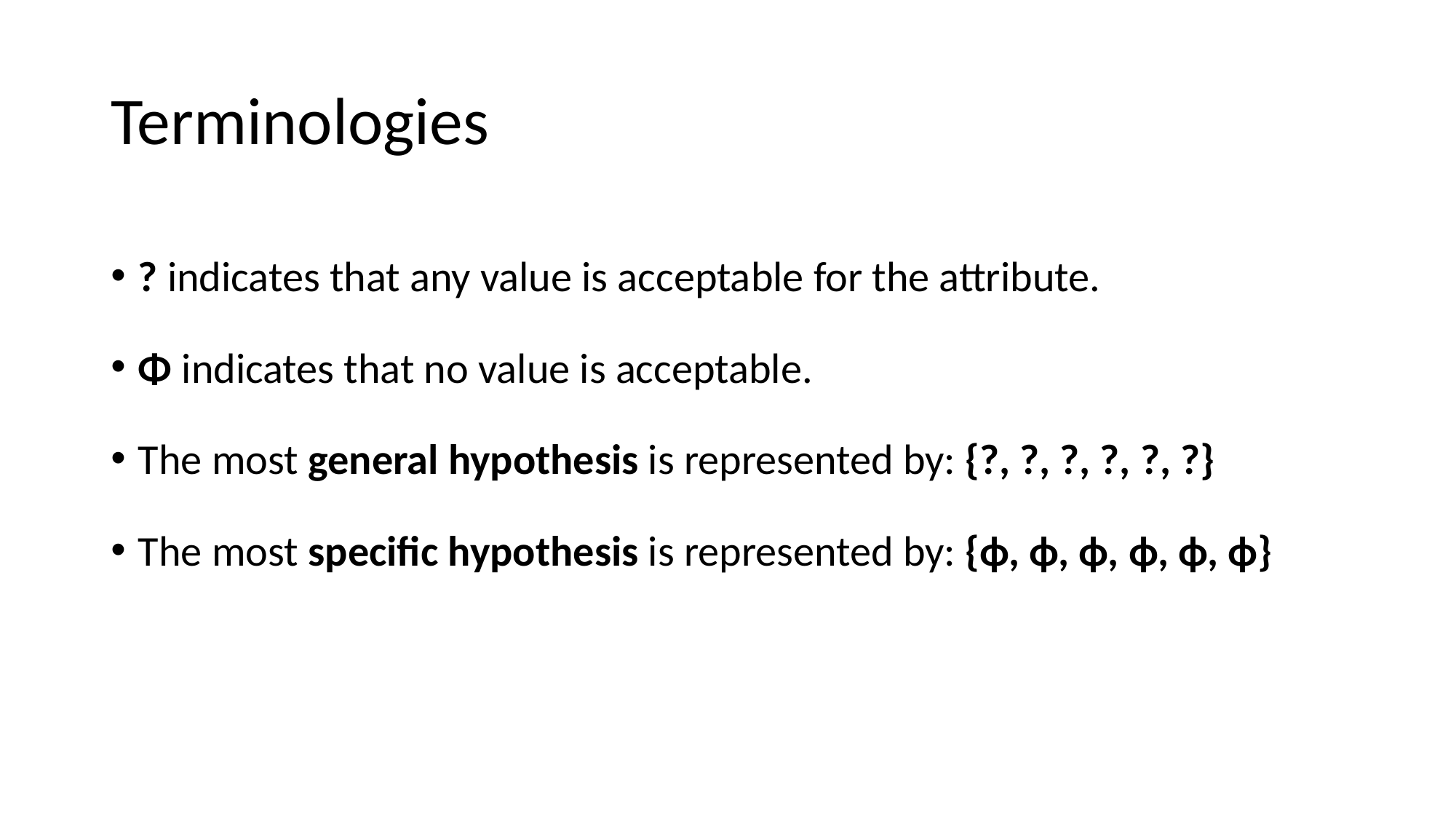

# Terminologies
? indicates that any value is acceptable for the attribute.
Φ indicates that no value is acceptable.
The most general hypothesis is represented by: {?, ?, ?, ?, ?, ?}
The most specific hypothesis is represented by: {ϕ, ϕ, ϕ, ϕ, ϕ, ϕ}